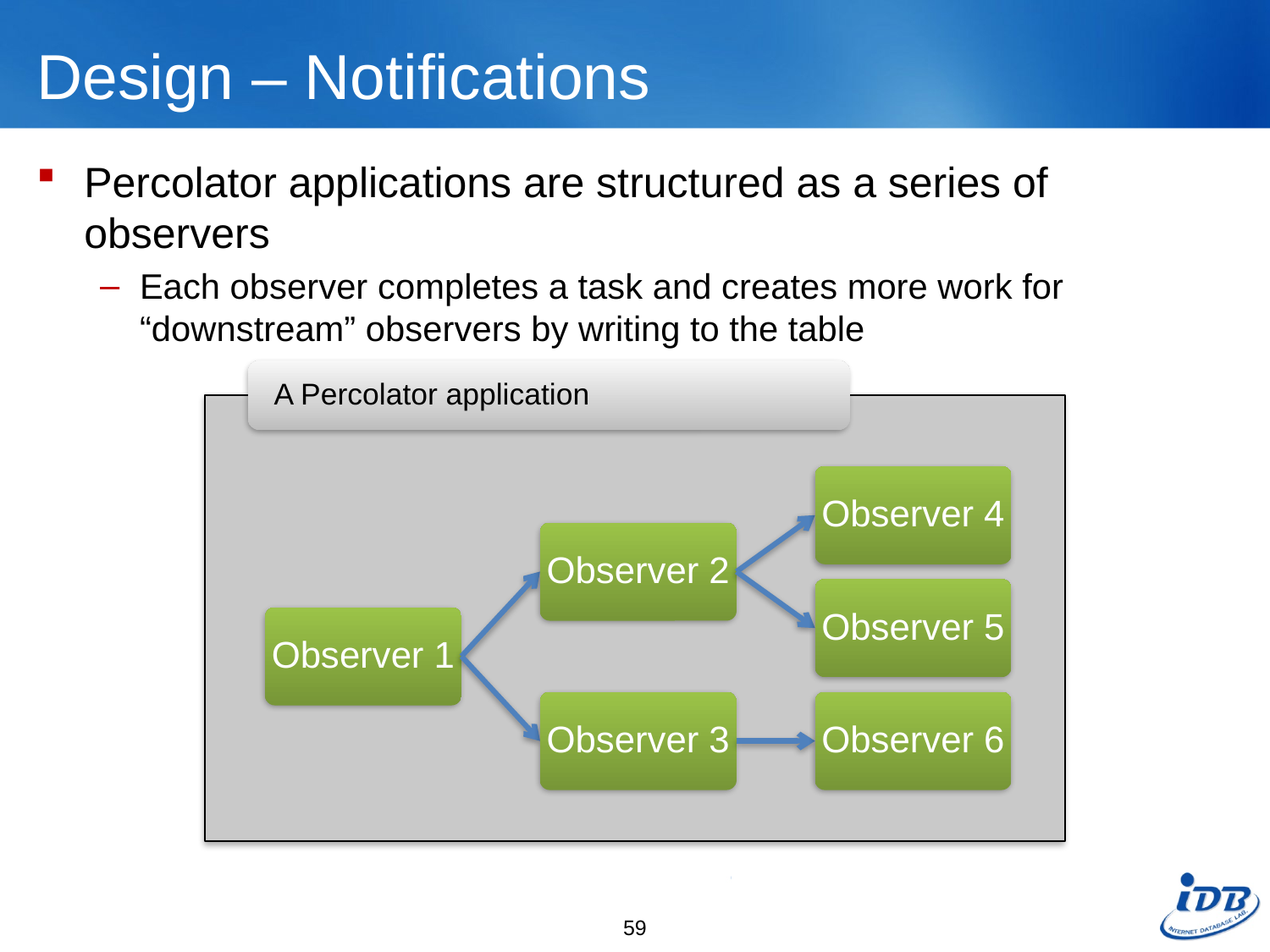

# Design – Notifications
Percolator applications are structured as a series of observers
Each observer completes a task and creates more work for “downstream” observers by writing to the table

A Percolator application
Observer 1

Observer 2

Observer 4

Observer 5

Observer 3

Observer 6
59